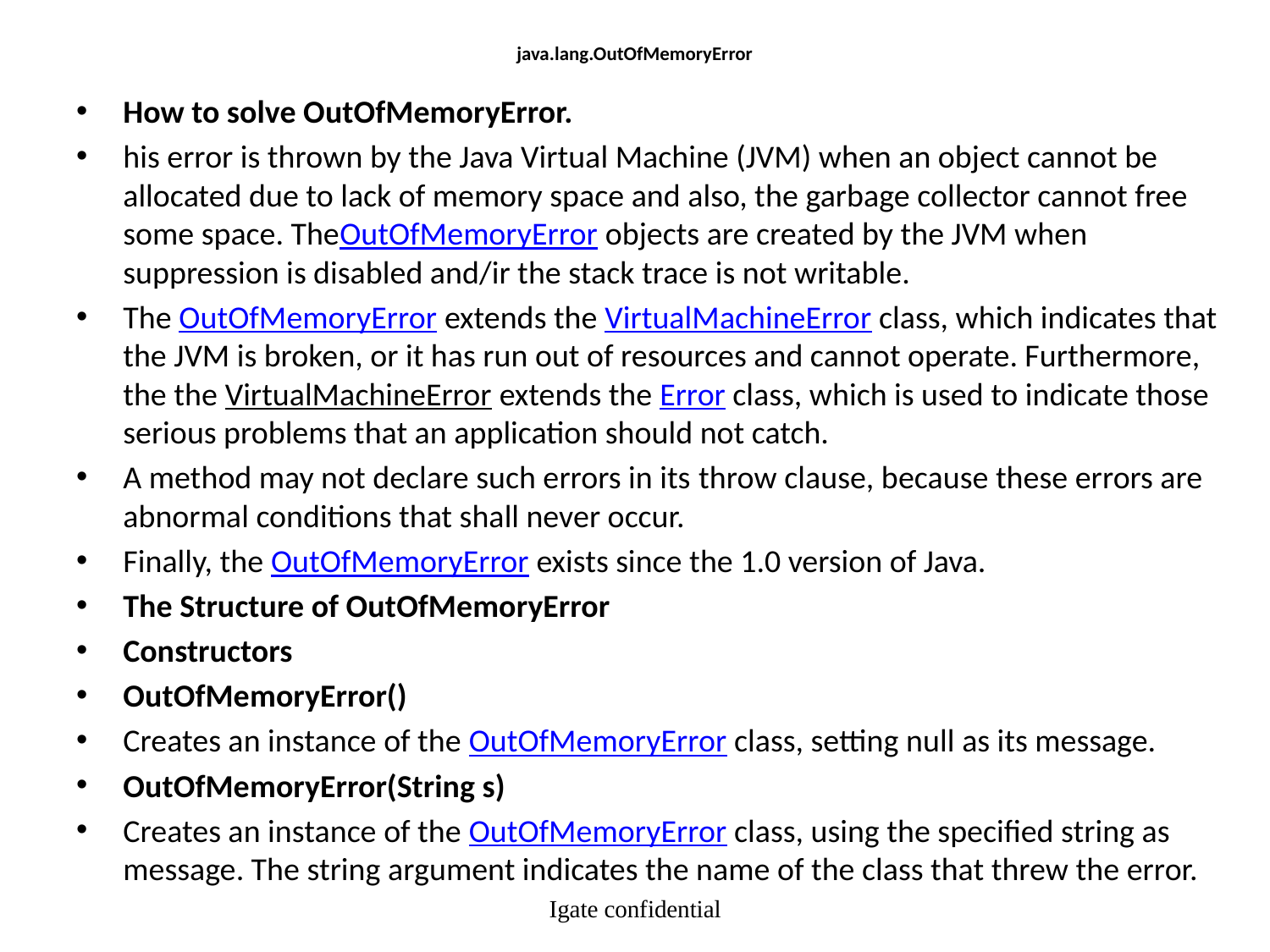

# java.lang.OutOfMemoryError
How to solve OutOfMemoryError.
his error is thrown by the Java Virtual Machine (JVM) when an object cannot be allocated due to lack of memory space and also, the garbage collector cannot free some space. TheOutOfMemoryError objects are created by the JVM when suppression is disabled and/ir the stack trace is not writable.
The OutOfMemoryError extends the VirtualMachineError class, which indicates that the JVM is broken, or it has run out of resources and cannot operate. Furthermore, the the VirtualMachineError extends the Error class, which is used to indicate those serious problems that an application should not catch.
A method may not declare such errors in its throw clause, because these errors are abnormal conditions that shall never occur.
Finally, the OutOfMemoryError exists since the 1.0 version of Java.
The Structure of OutOfMemoryError
Constructors
OutOfMemoryError()
Creates an instance of the OutOfMemoryError class, setting null as its message.
OutOfMemoryError(String s)
Creates an instance of the OutOfMemoryError class, using the specified string as message. The string argument indicates the name of the class that threw the error.

Igate confidential